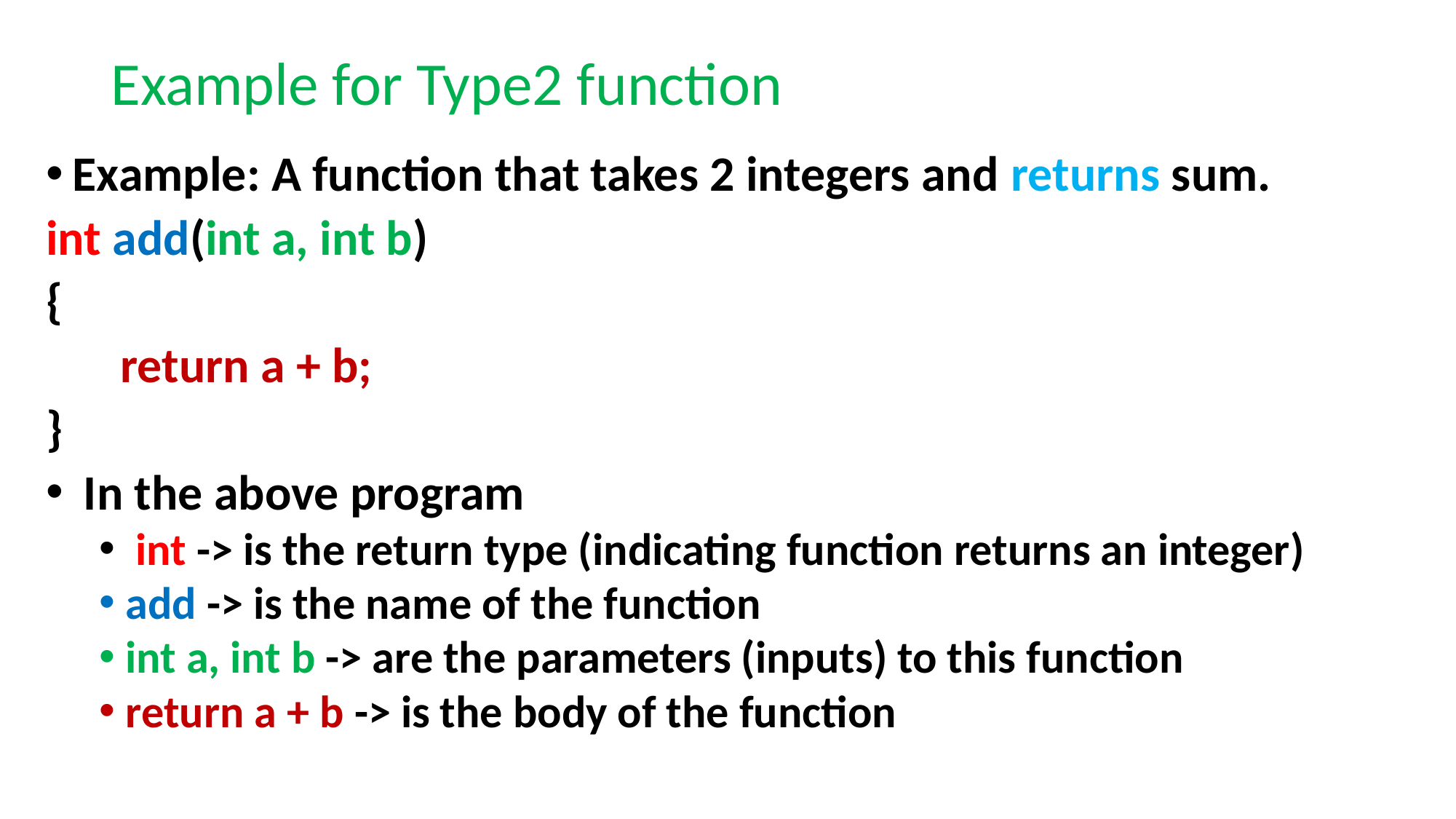

# Example for Type2 function
Example: A function that takes 2 integers and returns sum.
int add(int a, int b)
{
	return a + b;
}
 In the above program
 int -> is the return type (indicating function returns an integer)
add -> is the name of the function
int a, int b -> are the parameters (inputs) to this function
return a + b -> is the body of the function